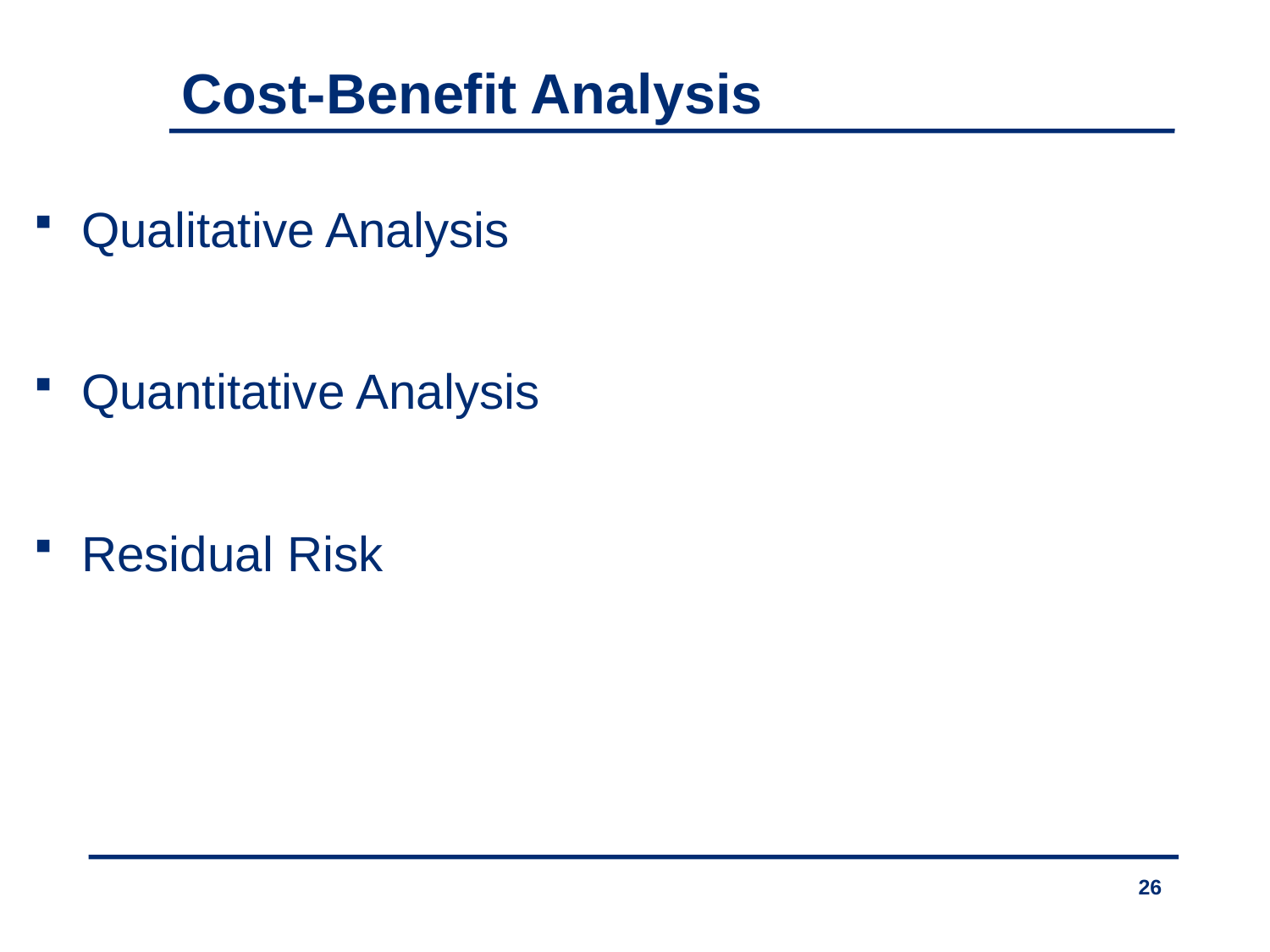

Cost-Benefit Analysis
Qualitative Analysis

Quantitative Analysis

Residual Risk
26